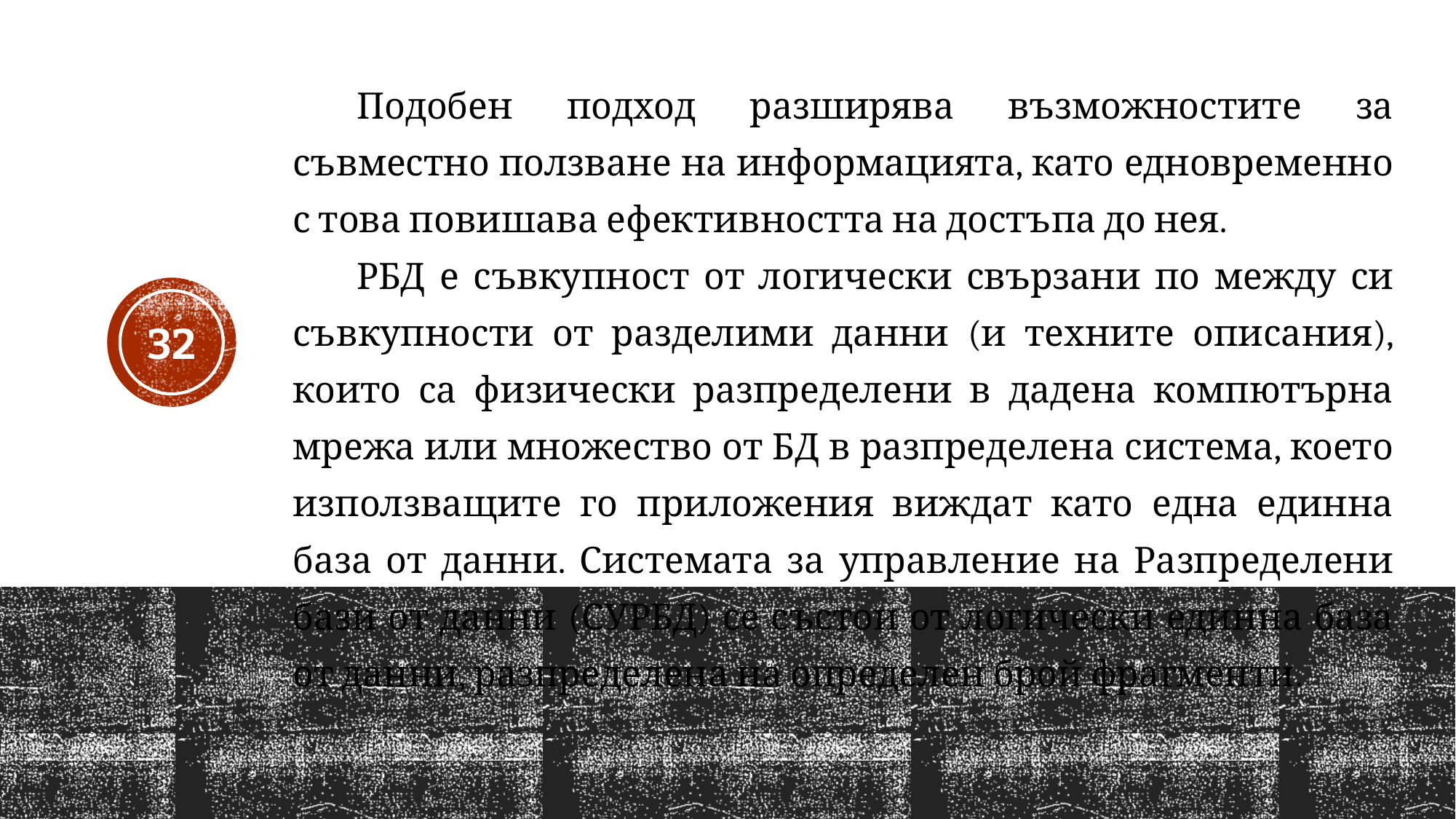

Подобен подход разширява възможностите за съвместно ползване на информацията, като едновременно с това повишава ефективността на достъпа до нея.
РБД е съвкупност от логически свързани по между си съвкупности от разделими данни (и техните описания), които са физически разпределени в дадена компютърна мрежа или множество от БД в разпределена система, което използващите го приложения виждат като една единна база от данни. Системата за управление на Разпределени бази от данни (СУРБД) се състои от логически единна база от данни, разпределена на определен брой фрагменти.
32